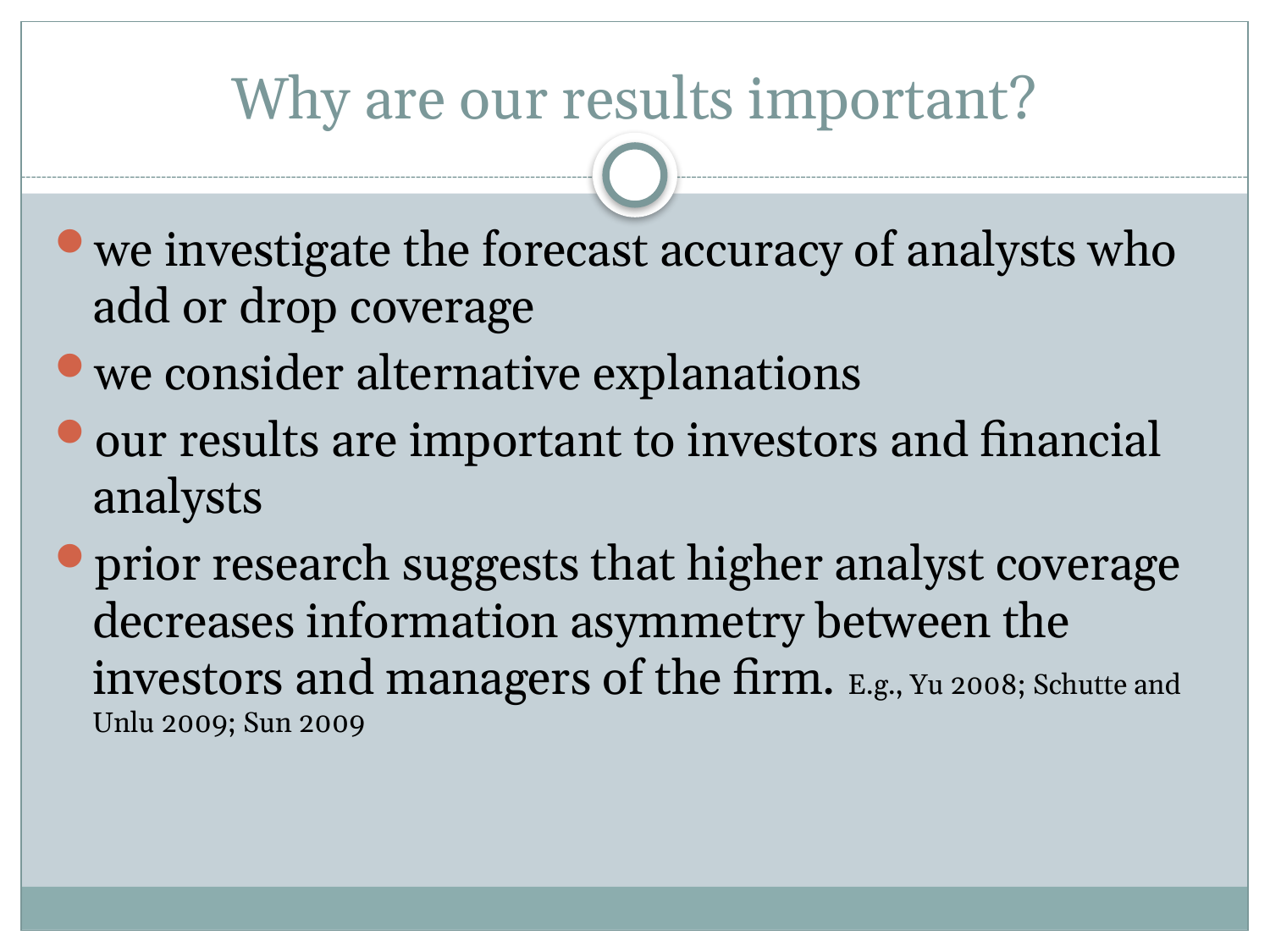

# Why are our results important?
we investigate the forecast accuracy of analysts who add or drop coverage
we consider alternative explanations
our results are important to investors and financial analysts
prior research suggests that higher analyst coverage decreases information asymmetry between the investors and managers of the firm. E.g., Yu 2008; Schutte and Unlu 2009; Sun 2009